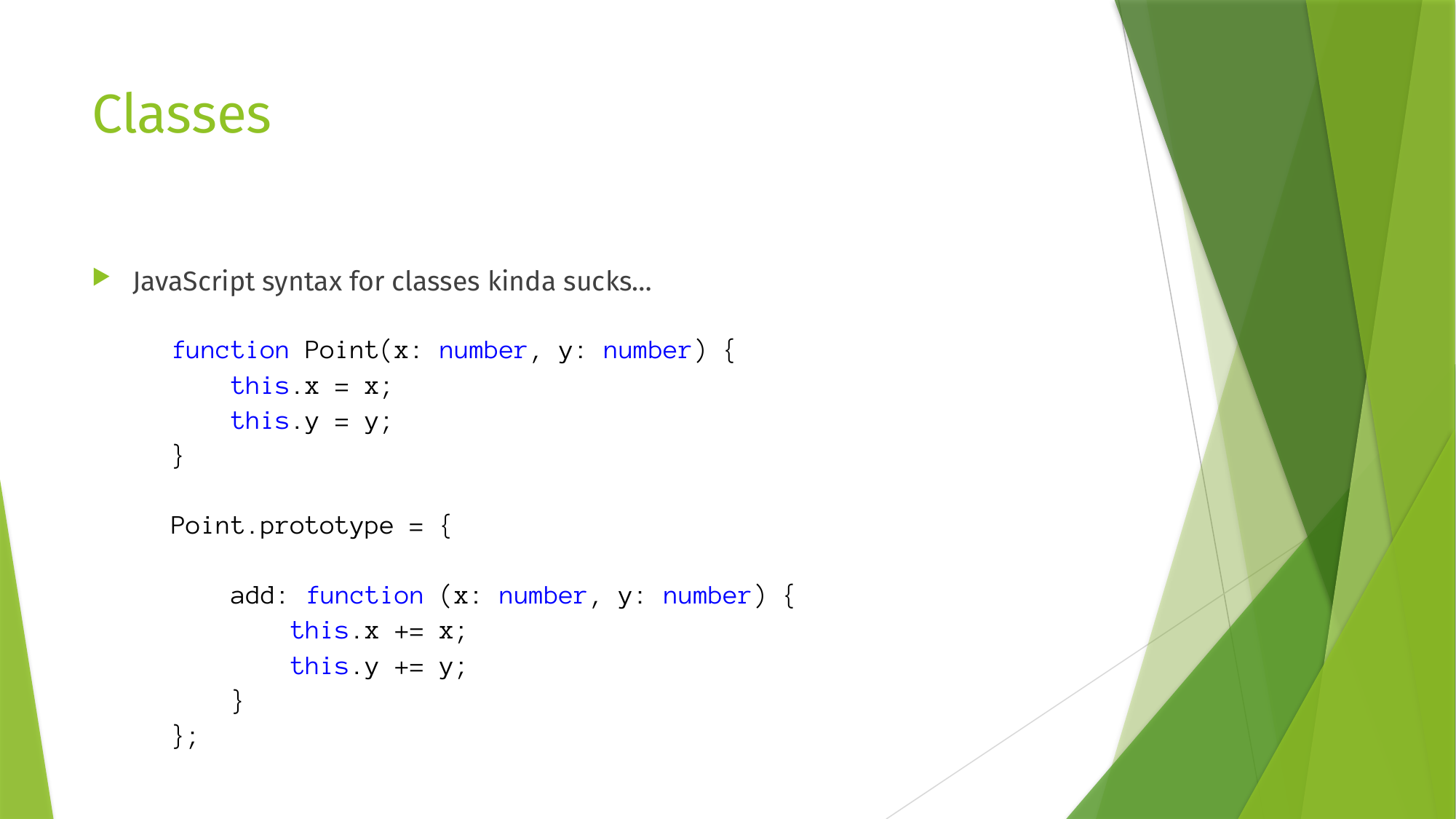

# Classes
JavaScript syntax for classes kinda sucks…
    function Point(x: number, y: number) {
        this.x = x;
        this.y = y;
    }

    Point.prototype = {

        add: function (x: number, y: number) {
            this.x += x;
            this.y += y;
        }
    };